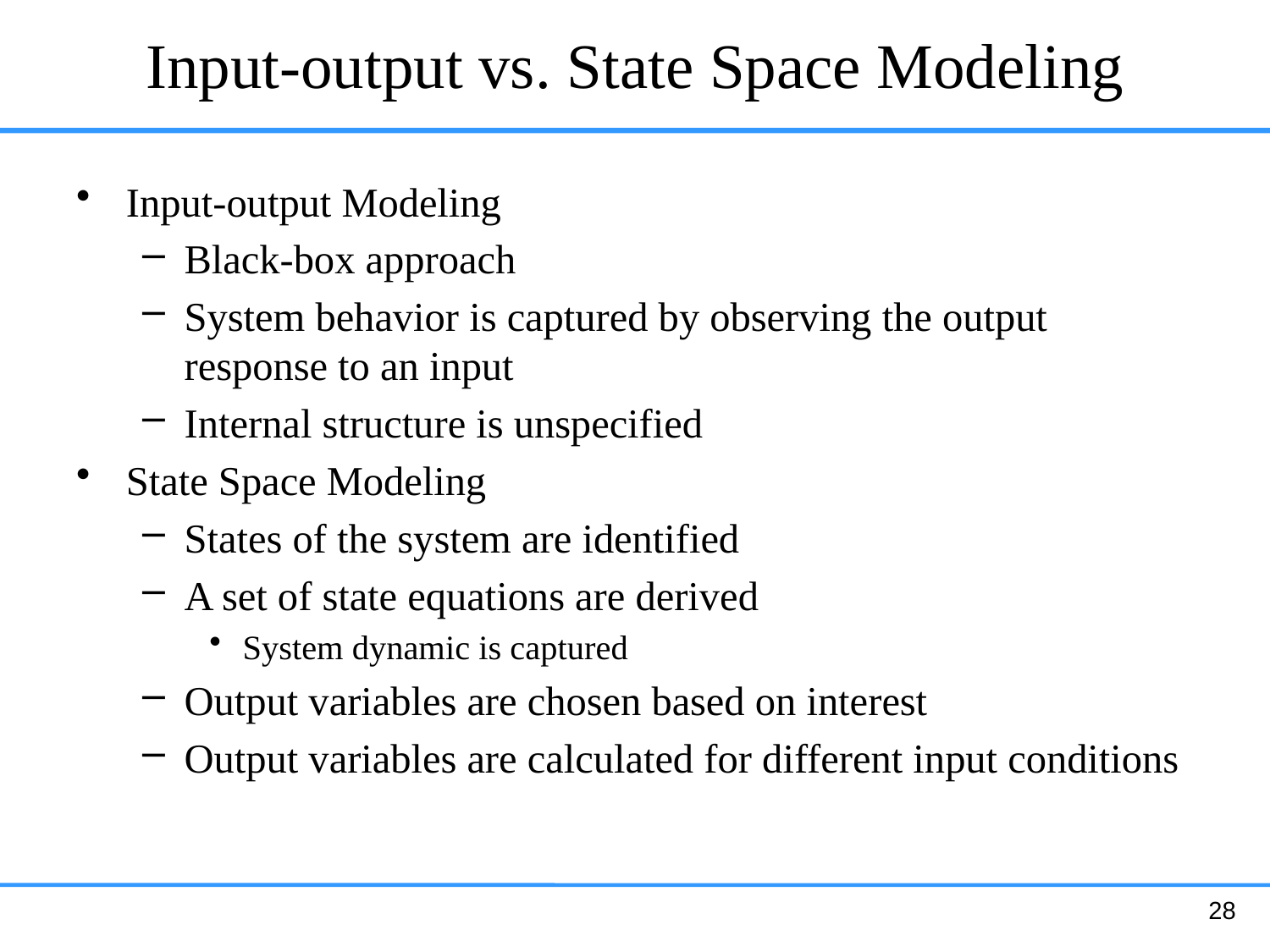

# Input-output vs. State Space Modeling
Input-output Modeling
Black-box approach
System behavior is captured by observing the output response to an input
Internal structure is unspecified
State Space Modeling
States of the system are identified
A set of state equations are derived
System dynamic is captured
Output variables are chosen based on interest
Output variables are calculated for different input conditions

28